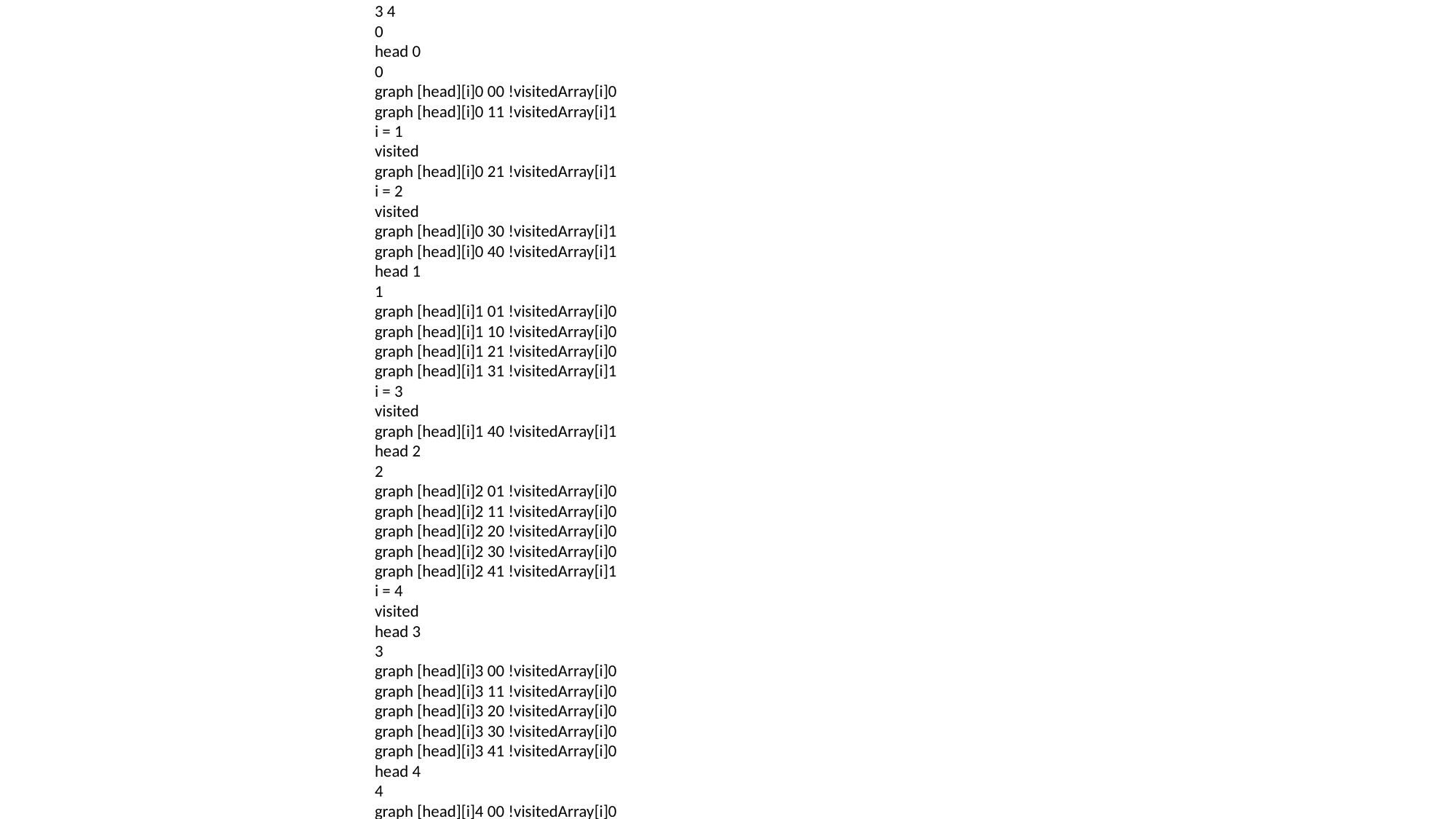

5
6
0 1
0 2
1 2
1 3
2 4
3 4
0
head 0
0
graph [head][i]0 00 !visitedArray[i]0
graph [head][i]0 11 !visitedArray[i]1
i = 1
visited
graph [head][i]0 21 !visitedArray[i]1
i = 2
visited
graph [head][i]0 30 !visitedArray[i]1
graph [head][i]0 40 !visitedArray[i]1
head 1
1
graph [head][i]1 01 !visitedArray[i]0
graph [head][i]1 10 !visitedArray[i]0
graph [head][i]1 21 !visitedArray[i]0
graph [head][i]1 31 !visitedArray[i]1
i = 3
visited
graph [head][i]1 40 !visitedArray[i]1
head 2
2
graph [head][i]2 01 !visitedArray[i]0
graph [head][i]2 11 !visitedArray[i]0
graph [head][i]2 20 !visitedArray[i]0
graph [head][i]2 30 !visitedArray[i]0
graph [head][i]2 41 !visitedArray[i]1
i = 4
visited
head 3
3
graph [head][i]3 00 !visitedArray[i]0
graph [head][i]3 11 !visitedArray[i]0
graph [head][i]3 20 !visitedArray[i]0
graph [head][i]3 30 !visitedArray[i]0
graph [head][i]3 41 !visitedArray[i]0
head 4
4
graph [head][i]4 00 !visitedArray[i]0
graph [head][i]4 10 !visitedArray[i]0
graph [head][i]4 21 !visitedArray[i]0
graph [head][i]4 31 !visitedArray[i]0
graph [head][i]4 40 !visitedArray[i]0